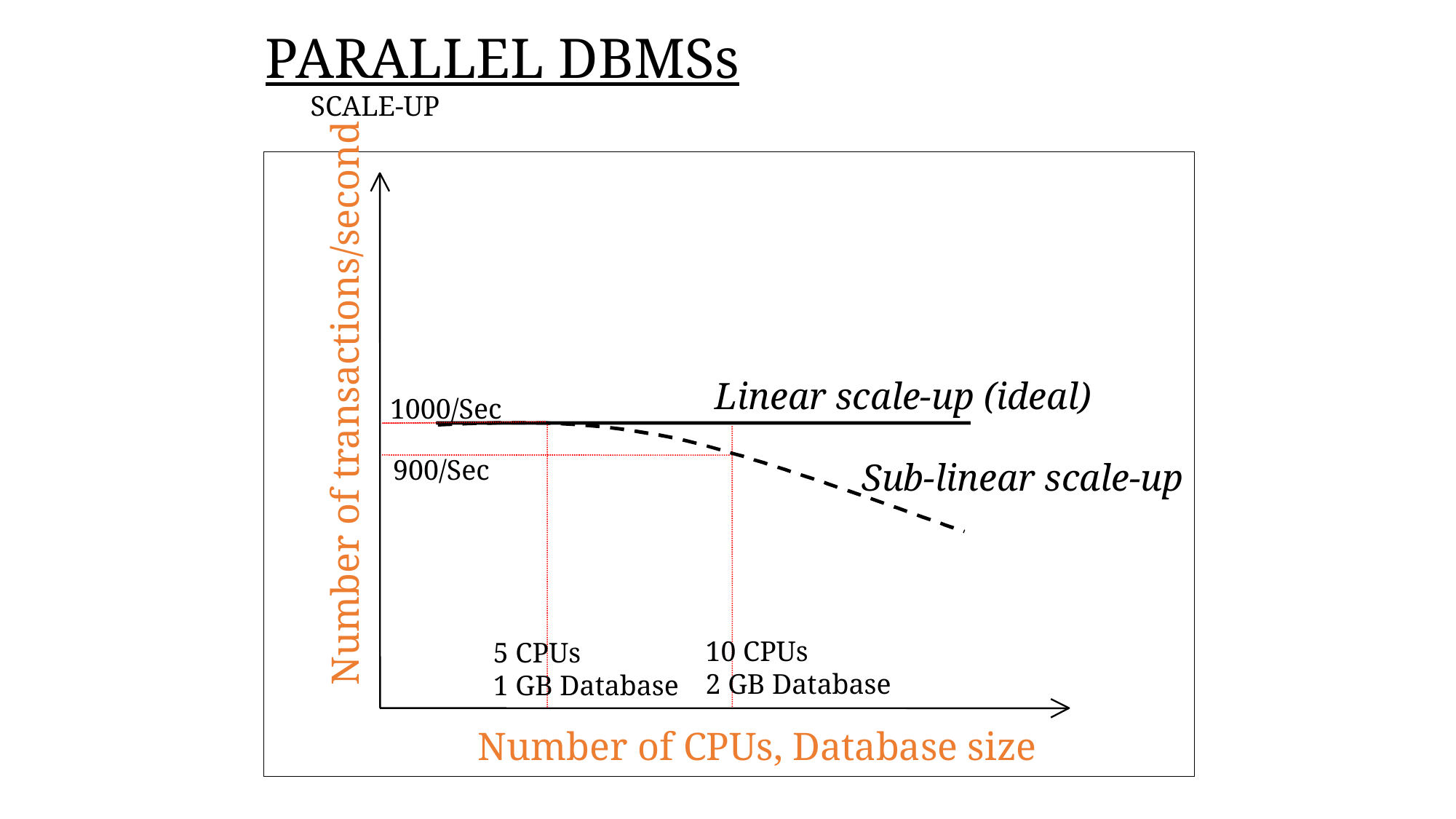

PARALLEL DBMSs
SCALE-UP

Linear scale-up (ideal)
1000/Sec

5 CPUs
1 GB Database
Number of transactions/second

Sub-linear scale-up

10 CPUs
2 GB Database
900/Sec

Number of CPUs, Database size
13